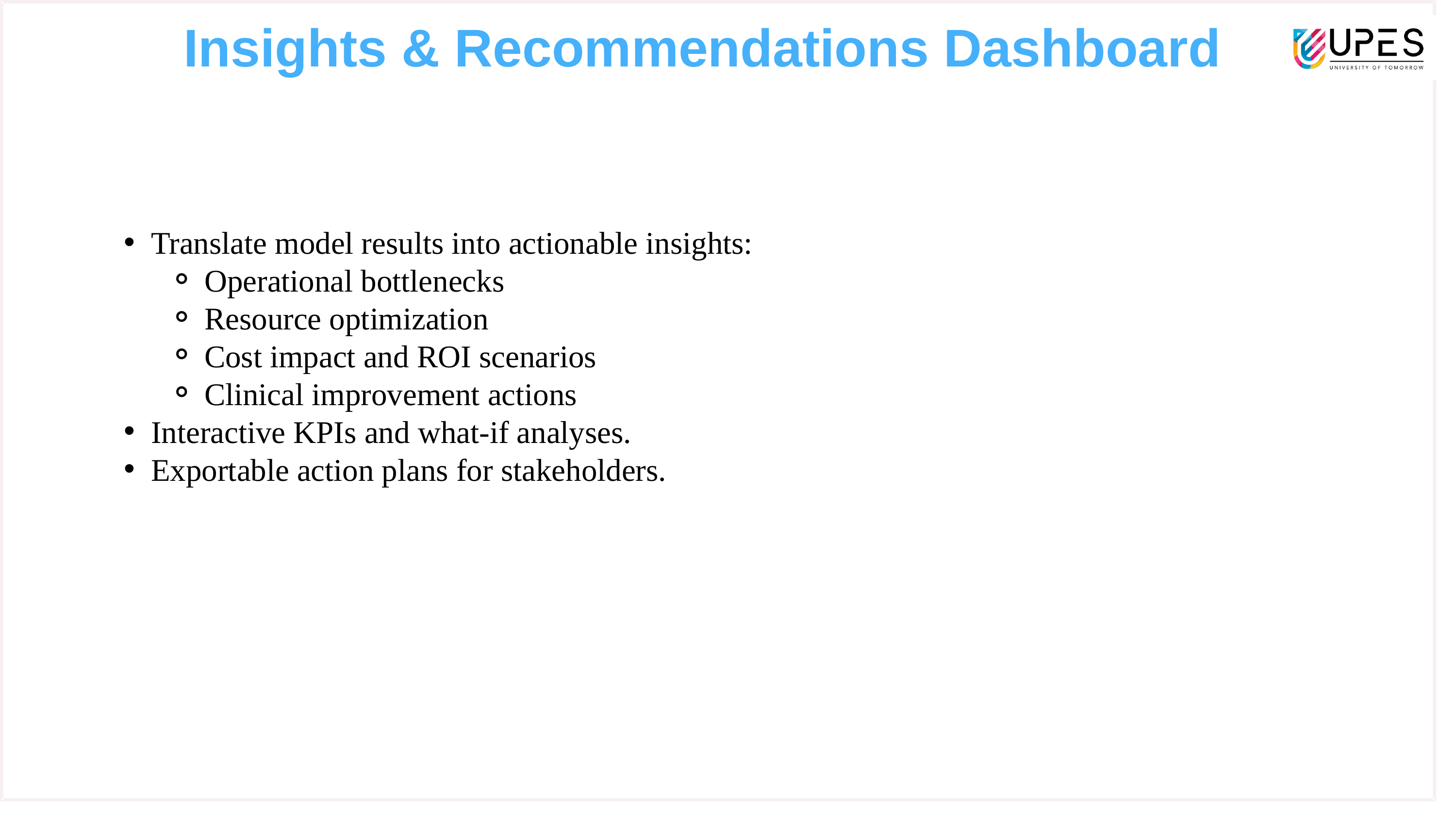

Insights & Recommendations Dashboard

Translate model results into actionable insights:
Operational bottlenecks
Resource optimization
Cost impact and ROI scenarios
Clinical improvement actions
Interactive KPIs and what-if analyses.
Exportable action plans for stakeholders.